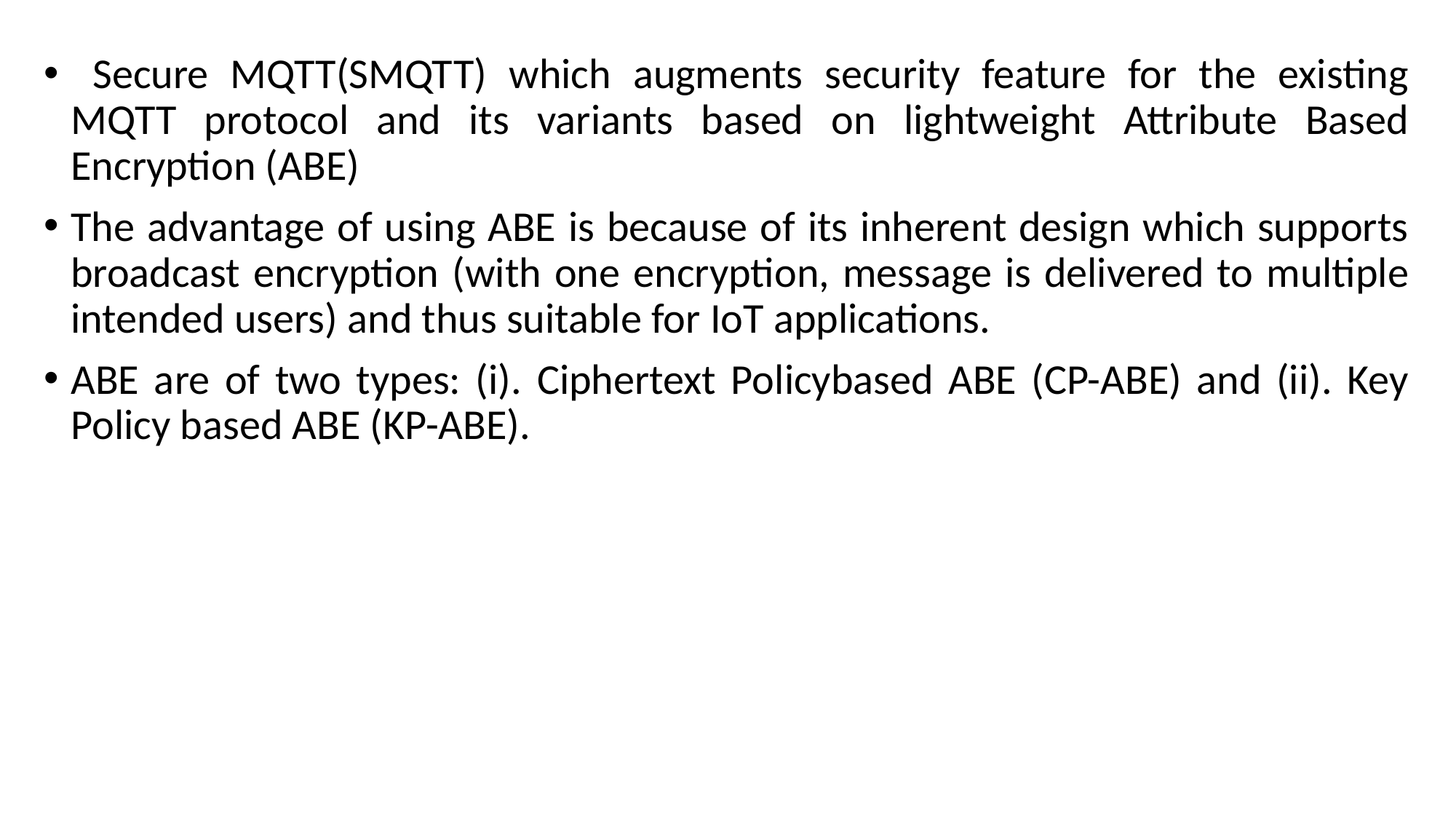

Secure MQTT(SMQTT) which augments security feature for the existing MQTT protocol and its variants based on lightweight Attribute Based Encryption (ABE)
The advantage of using ABE is because of its inherent design which supports broadcast encryption (with one encryption, message is delivered to multiple intended users) and thus suitable for IoT applications.
ABE are of two types: (i). Ciphertext Policybased ABE (CP-ABE) and (ii). Key Policy based ABE (KP-ABE).